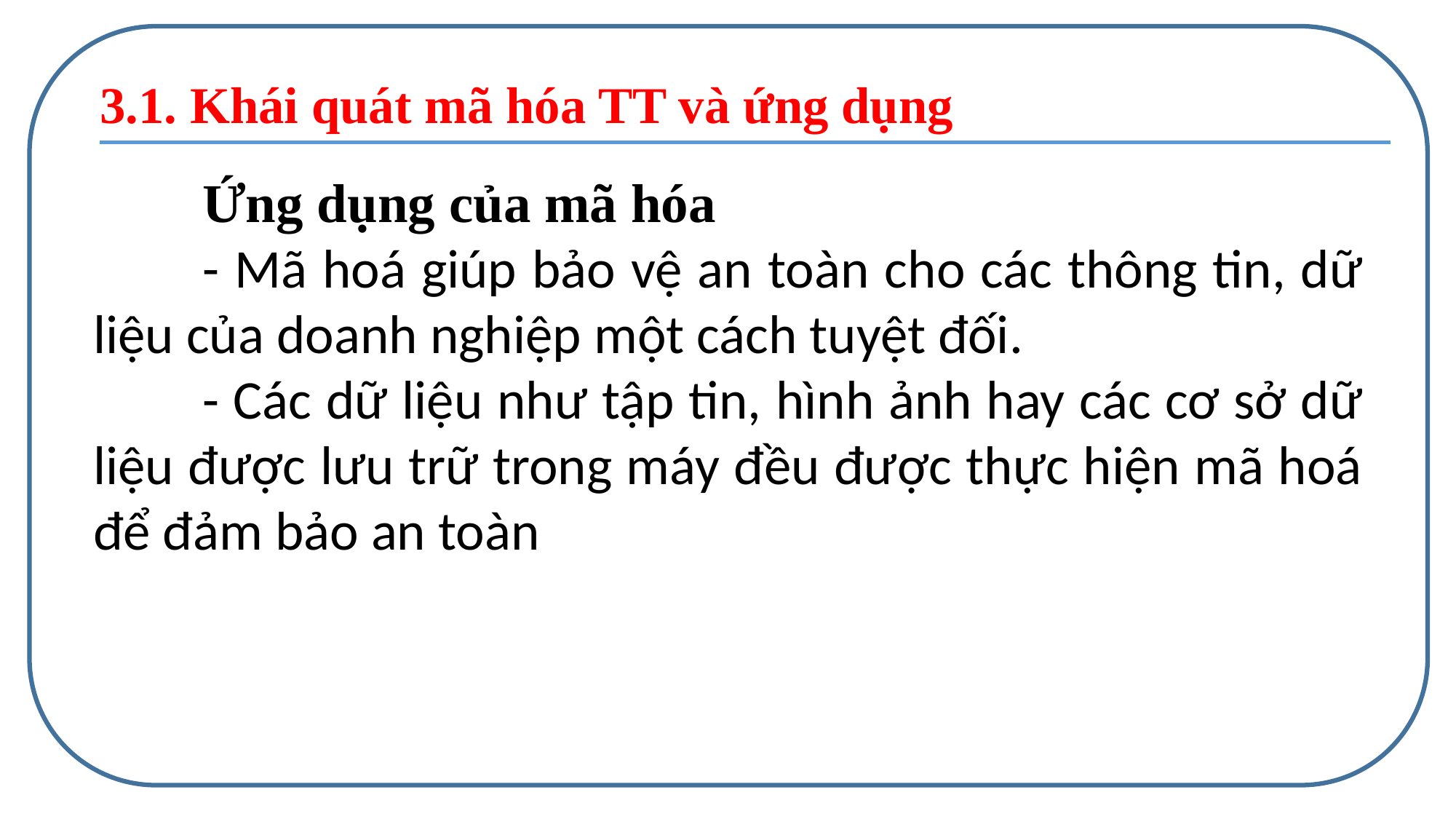

3.1. Khái quát mã hóa TT và ứng dụng
	Ứng dụng của mã hóa
	- Mã hoá giúp bảo vệ an toàn cho các thông tin, dữ liệu của doanh nghiệp một cách tuyệt đối.
	- Các dữ liệu như tập tin, hình ảnh hay các cơ sở dữ liệu được lưu trữ trong máy đều được thực hiện mã hoá để đảm bảo an toàn